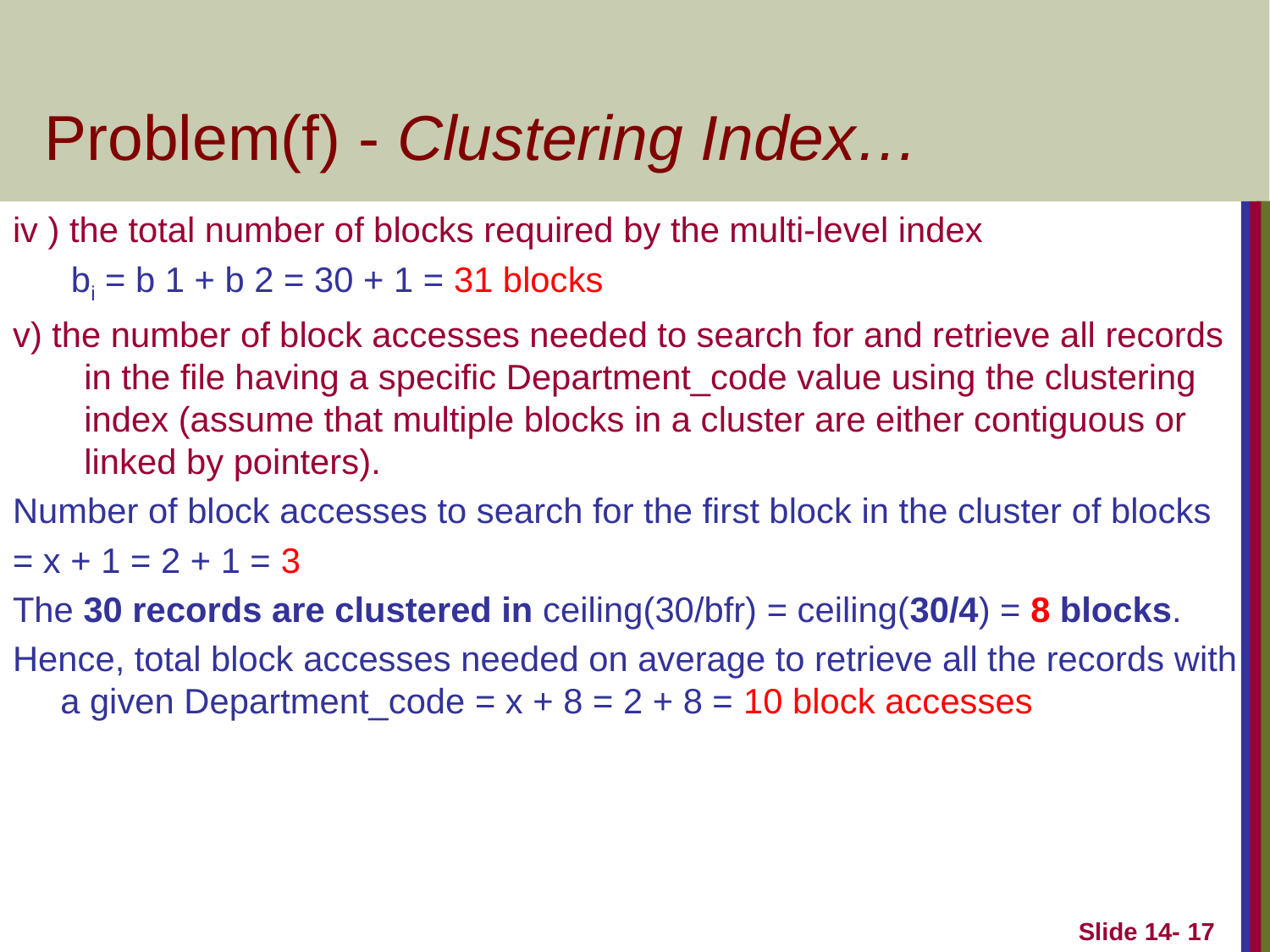

# Problem(f) - Clustering Index…
iv ) the total number of blocks required by the multi-level index
      bi = b 1 + b 2 = 30 + 1 = 31 blocks
v) the number of block accesses needed to search for and retrieve all records in the file having a specific Department_code value using the clustering index (assume that multiple blocks in a cluster are either contiguous or linked by pointers).
Number of block accesses to search for the first block in the cluster of blocks
= x + 1 = 2 + 1 = 3
The 30 records are clustered in ceiling(30/bfr) = ceiling(30/4) = 8 blocks.
Hence, total block accesses needed on average to retrieve all the records with a given Department_code = x + 8 = 2 + 8 = 10 block accesses
Slide 14- 17